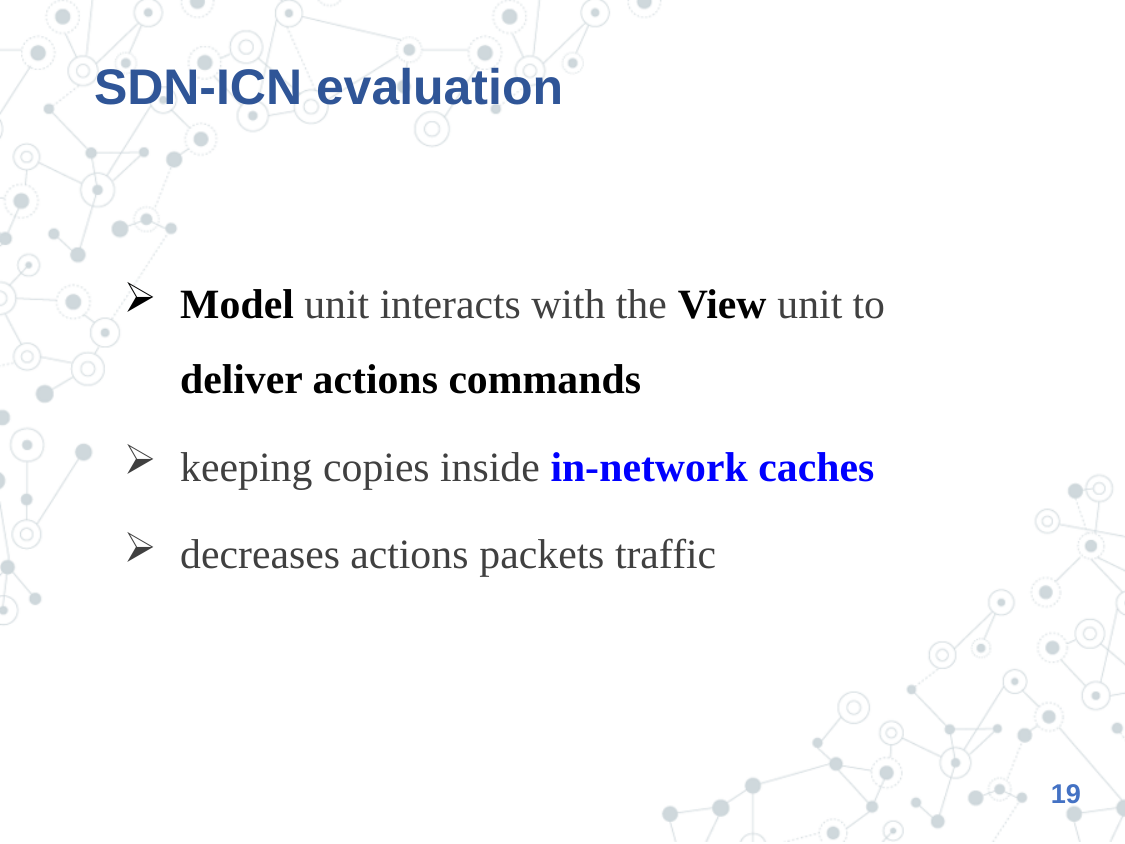

# SDN-ICN evaluation
Model unit interacts with the View unit to deliver actions commands
keeping copies inside in-network caches
decreases actions packets traffic